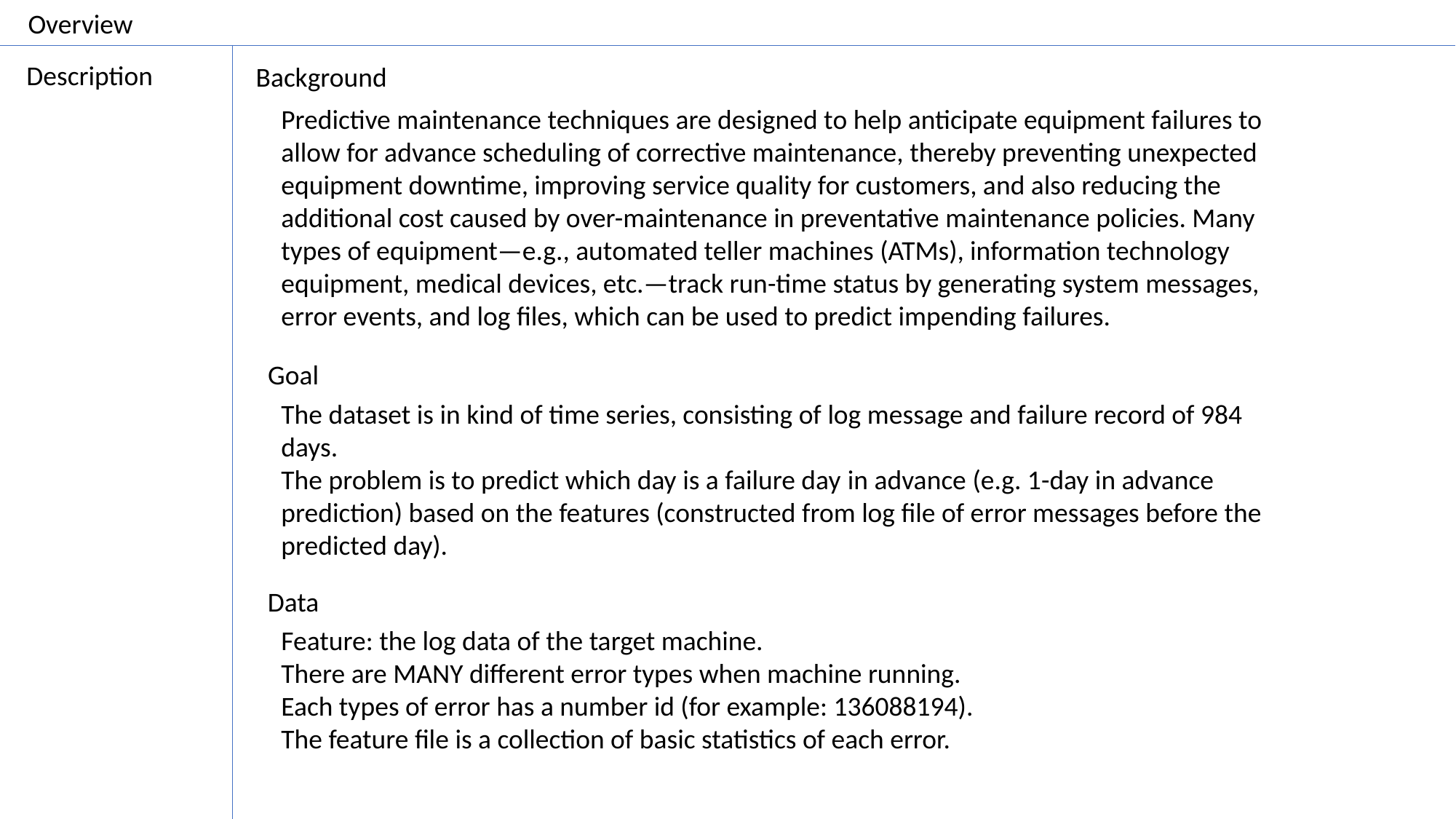

Overview
Description
Background
Predictive maintenance techniques are designed to help anticipate equipment failures to allow for advance scheduling of corrective maintenance, thereby preventing unexpected equipment downtime, improving service quality for customers, and also reducing the additional cost caused by over-maintenance in preventative maintenance policies. Many types of equipment—e.g., automated teller machines (ATMs), information technology equipment, medical devices, etc.—track run-time status by generating system messages, error events, and log files, which can be used to predict impending failures.
Goal

The dataset is in kind of time series, consisting of log message and failure record of 984 days.
The problem is to predict which day is a failure day in advance (e.g. 1-day in advance prediction) based on the features (constructed from log file of error messages before the predicted day).

Data

Feature: the log data of the target machine.
There are MANY different error types when machine running.
Each types of error has a number id (for example: 136088194).
The feature file is a collection of basic statistics of each error.